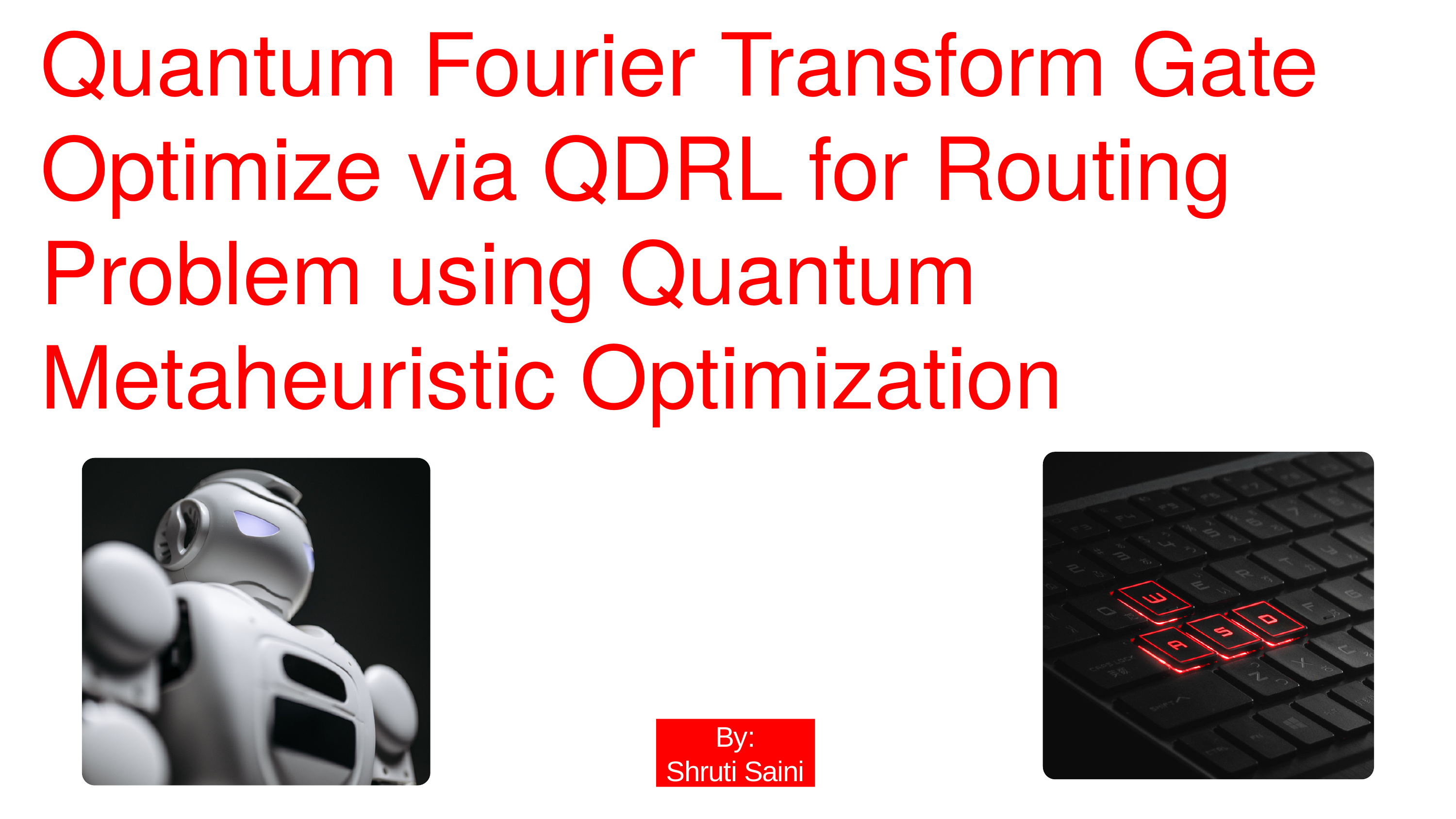

Quantum Fourier Transform Gate Optimize via QDRL for Routing Problem using Quantum Metaheuristic Optimization

By:

Shruti Saini